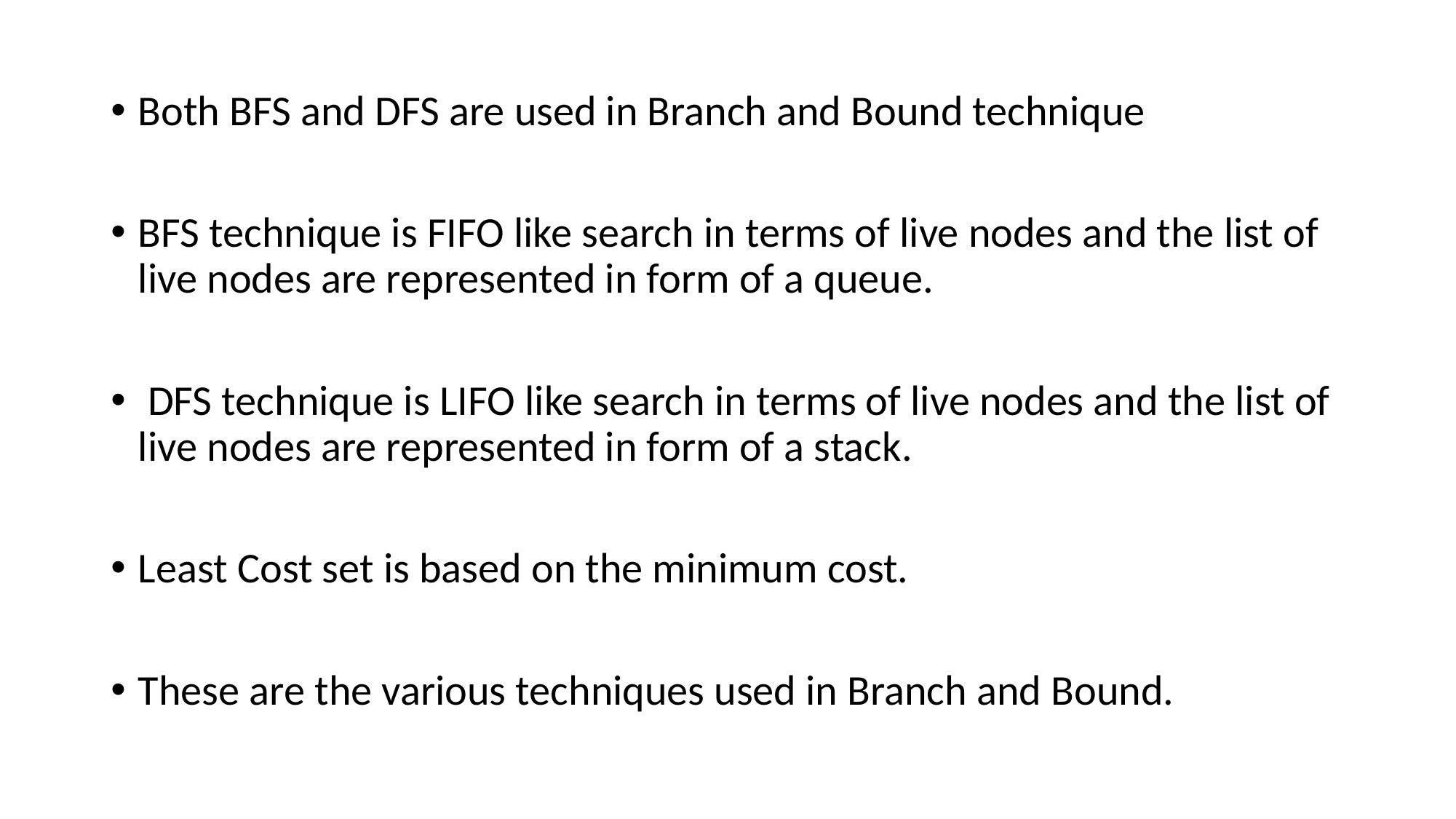

Both BFS and DFS are used in Branch and Bound technique

BFS technique is FIFO like search in terms of live nodes and the list of live nodes are represented in form of a queue.

 DFS technique is LIFO like search in terms of live nodes and the list of live nodes are represented in form of a stack.

Least Cost set is based on the minimum cost.

These are the various techniques used in Branch and Bound.